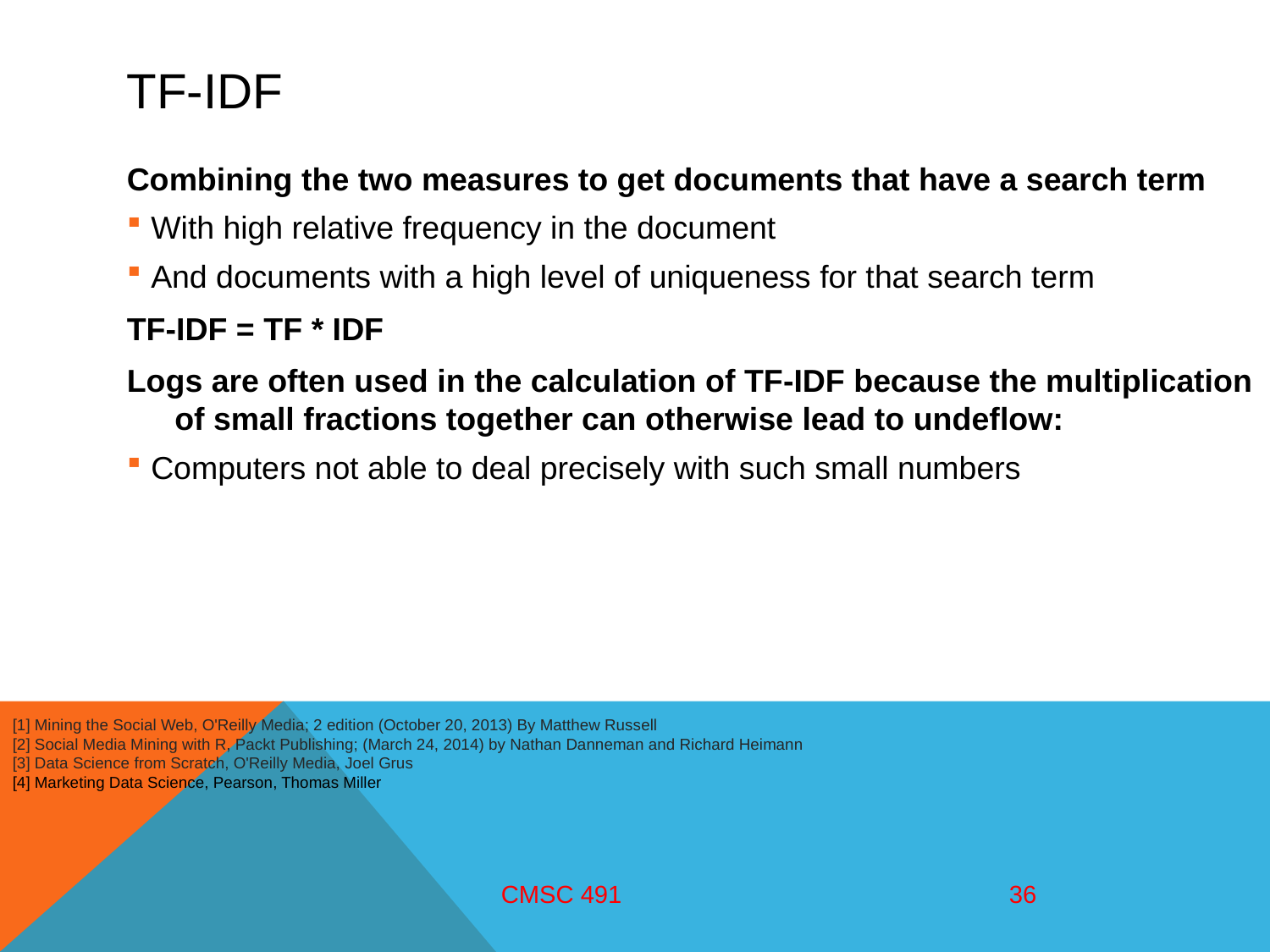

# Tf-IDF
Combining the two measures to get documents that have a search term
With high relative frequency in the document
And documents with a high level of uniqueness for that search term
TF-IDF = TF * IDF
Logs are often used in the calculation of TF-IDF because the multiplication of small fractions together can otherwise lead to undeflow:
Computers not able to deal precisely with such small numbers

[1] Mining the Social Web, O'Reilly Media; 2 edition (October 20, 2013) By Matthew Russell
[2] Social Media Mining with R, Packt Publishing; (March 24, 2014) by Nathan Danneman and Richard Heimann
[3] Data Science from Scratch, O'Reilly Media, Joel Grus
[4] Marketing Data Science, Pearson, Thomas Miller